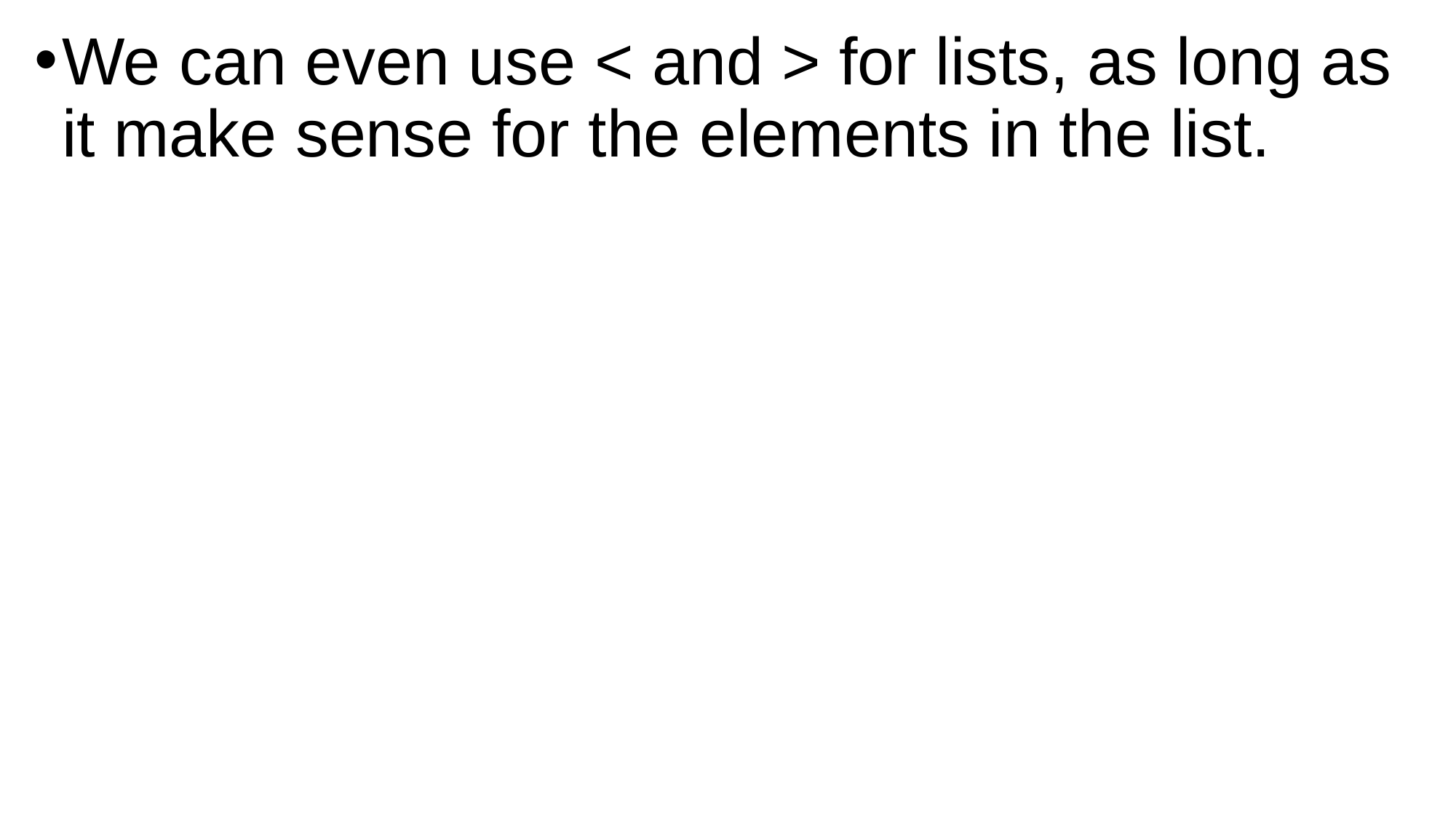

We can even use < and > for lists, as long as it make sense for the elements in the list.